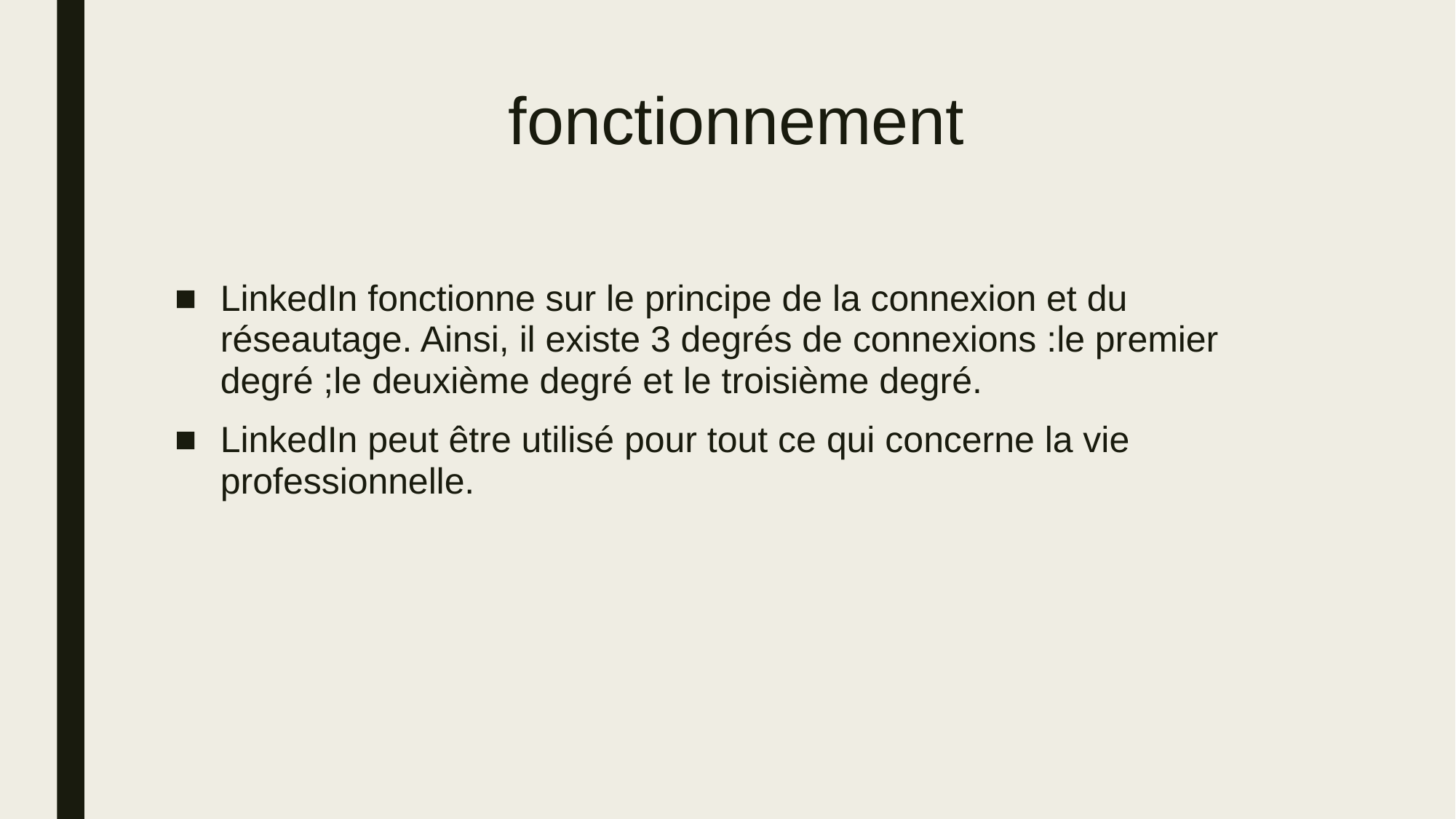

# fonctionnement
LinkedIn fonctionne sur le principe de la connexion et du réseautage. Ainsi, il existe 3 degrés de connexions :le premier degré ;le deuxième degré et le troisième degré.
LinkedIn peut être utilisé pour tout ce qui concerne la vie professionnelle.